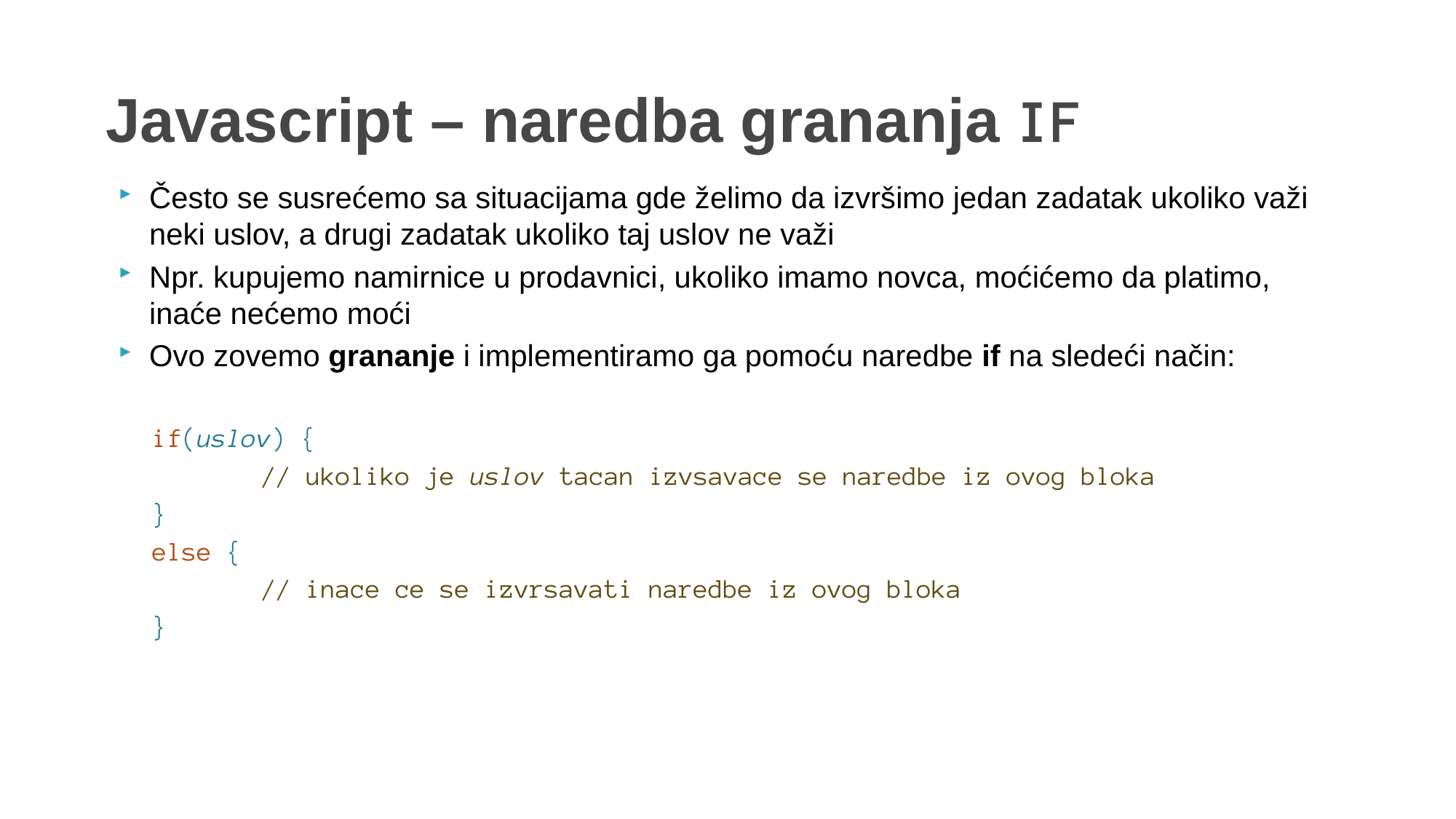

# Javascript – naredba grananja IF
Često se susrećemo sa situacijama gde želimo da izvršimo jedan zadatak ukoliko važi neki uslov, a drugi zadatak ukoliko taj uslov ne važi
Npr. kupujemo namirnice u prodavnici, ukoliko imamo novca, moćićemo da platimo, inaće nećemo moći
Ovo zovemo grananje i implementiramo ga pomoću naredbe if na sledeći način:

if(uslov) {
	// ukoliko je uslov tacan izvsavace se naredbe iz ovog bloka
}
else {
	// inace ce se izvrsavati naredbe iz ovog bloka
}